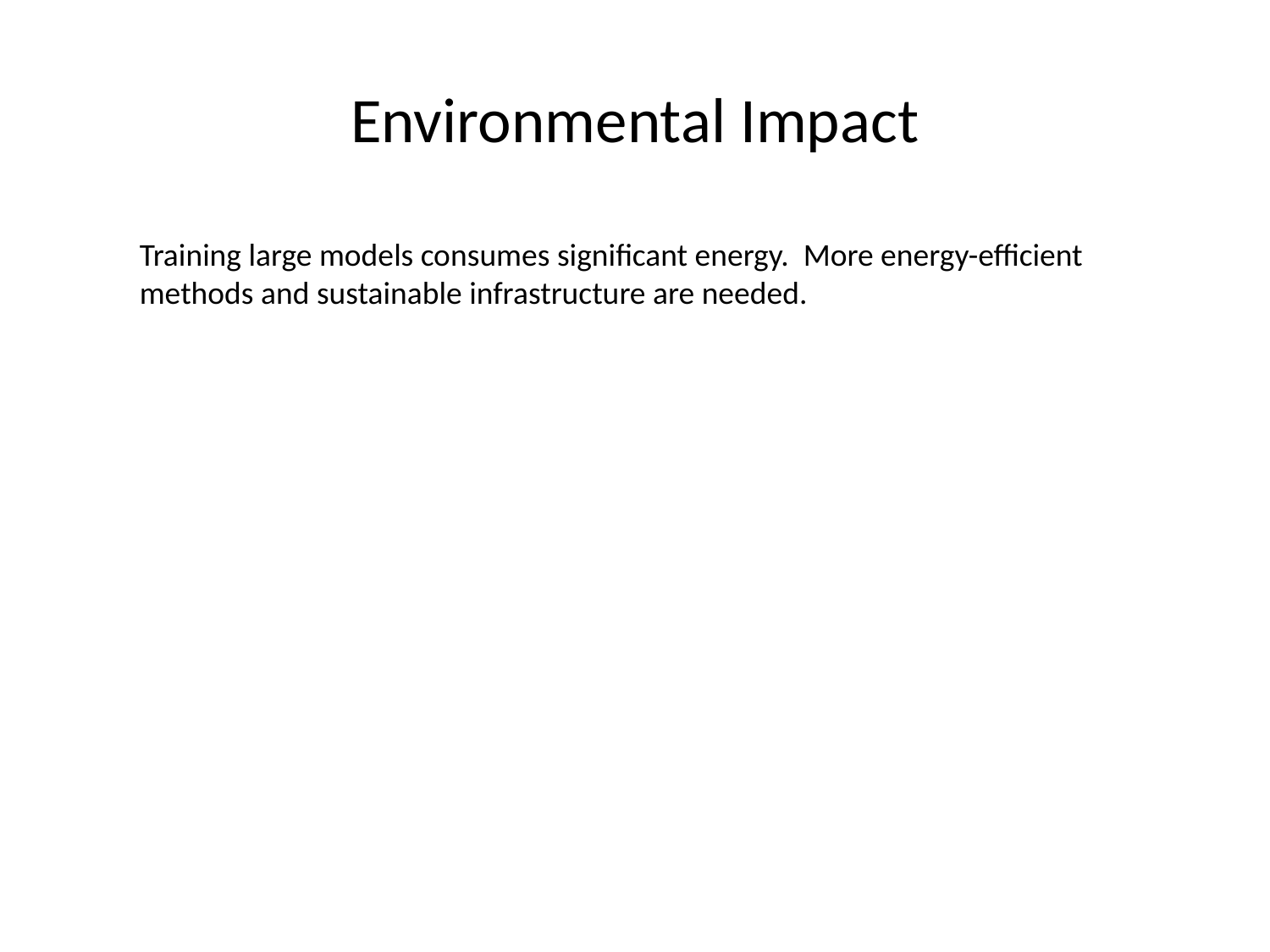

# Environmental Impact

Training large models consumes significant energy.  More energy-efficient methods and sustainable infrastructure are needed.